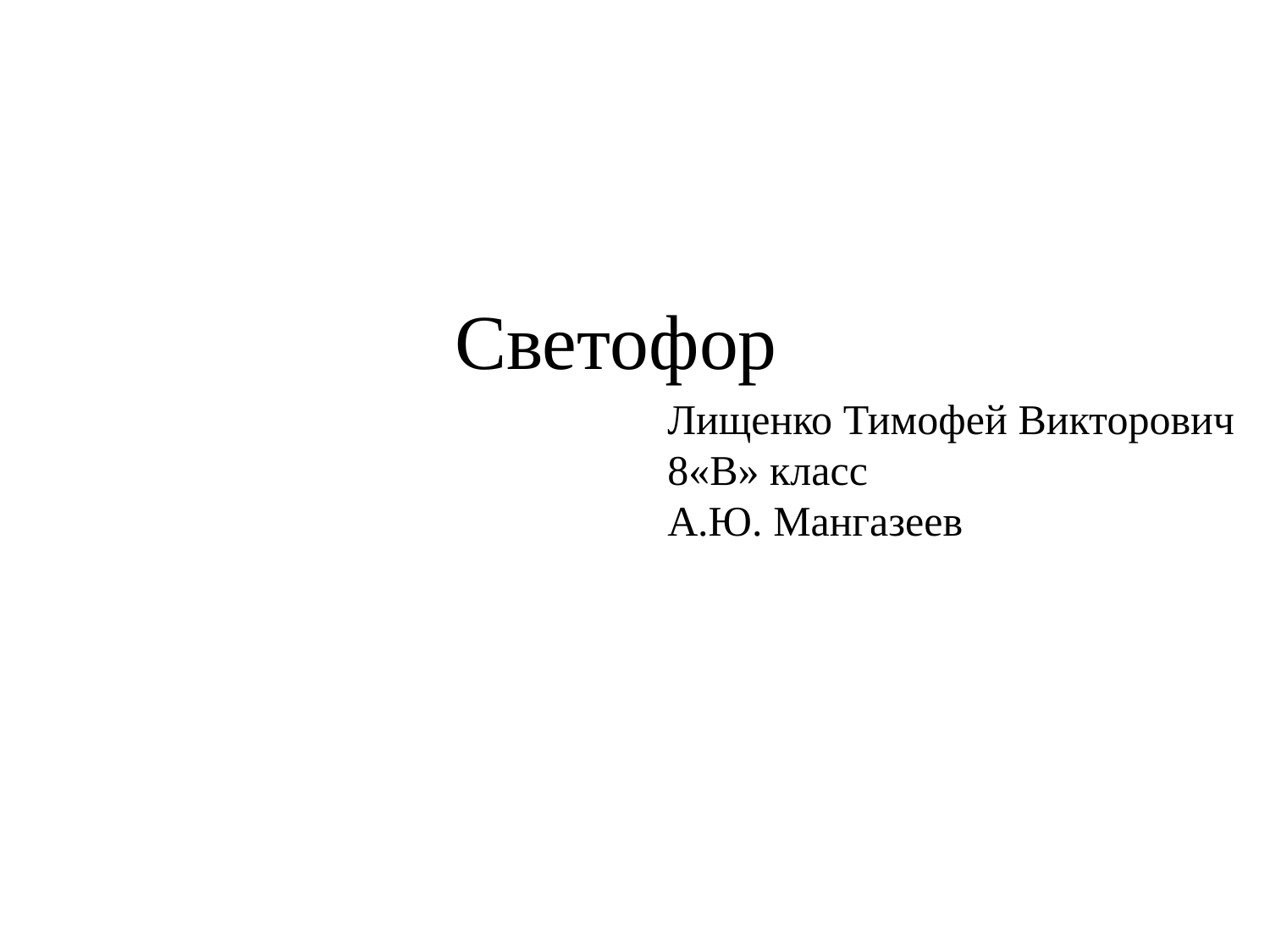

Светофор
Лищенко Тимофей Викторович
8«В» класс
А.Ю. Мангазеев